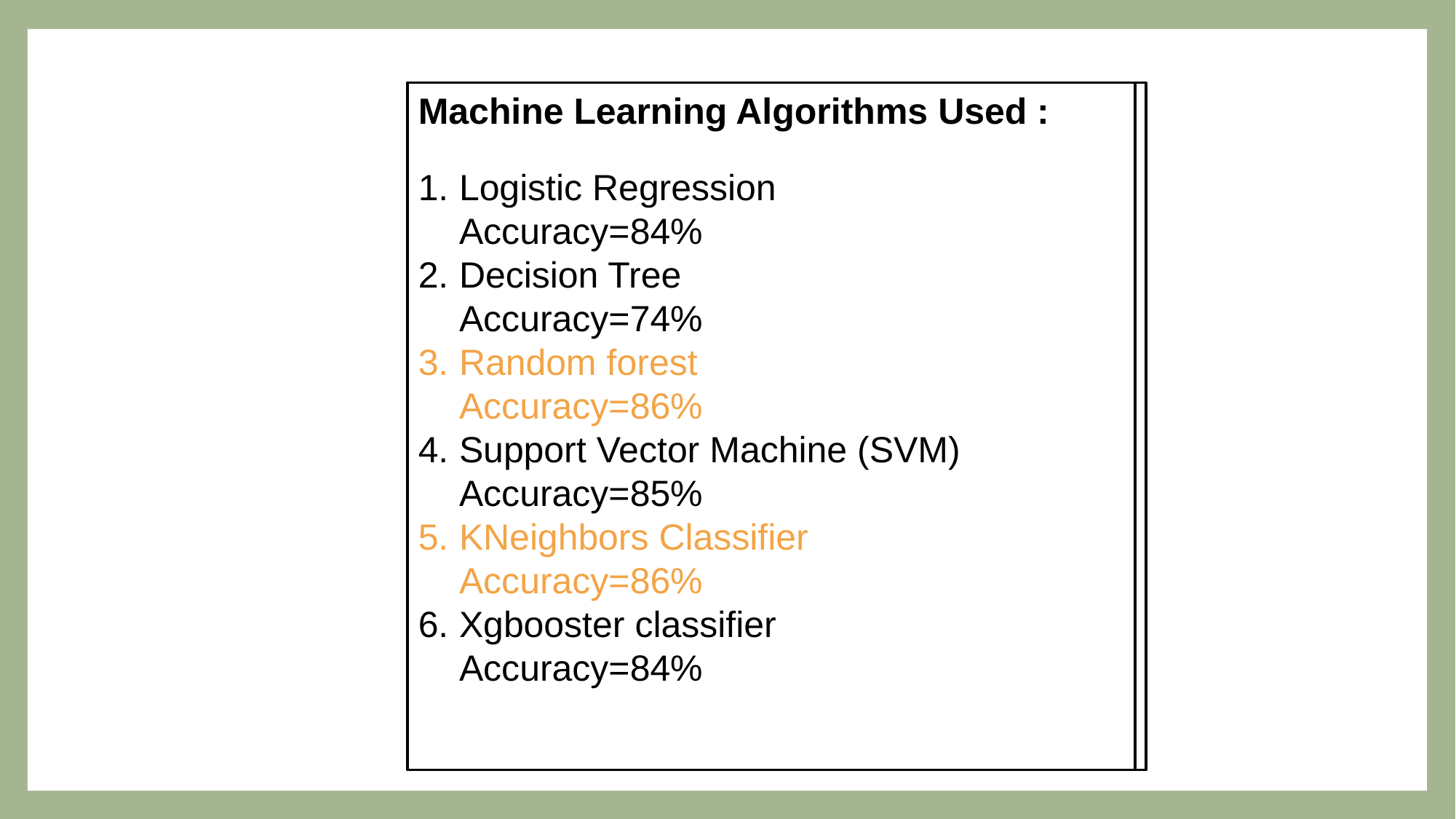

Machine Learning Algorithms Used :

Logistic Regression                          Accuracy=84%
Decision Tree                                   Accuracy=74%
Random forest                                 Accuracy=86%
Support Vector Machine (SVM)    Accuracy=85%
KNeighbors Classifier                   Accuracy=86%
Xgbooster classifier                        Accuracy=84%

Machine Learning Algorithms Used :

Logistic Regression                          Accuracy=84%
Decision Tree                                   Accuracy=74%
Random forest                                 Accuracy=86%
Support Vector Machine (SVM)    Accuracy=85%
KNeighbors Classifier                   Accuracy=86%
Xgbooster classifier                        Accuracy=84%